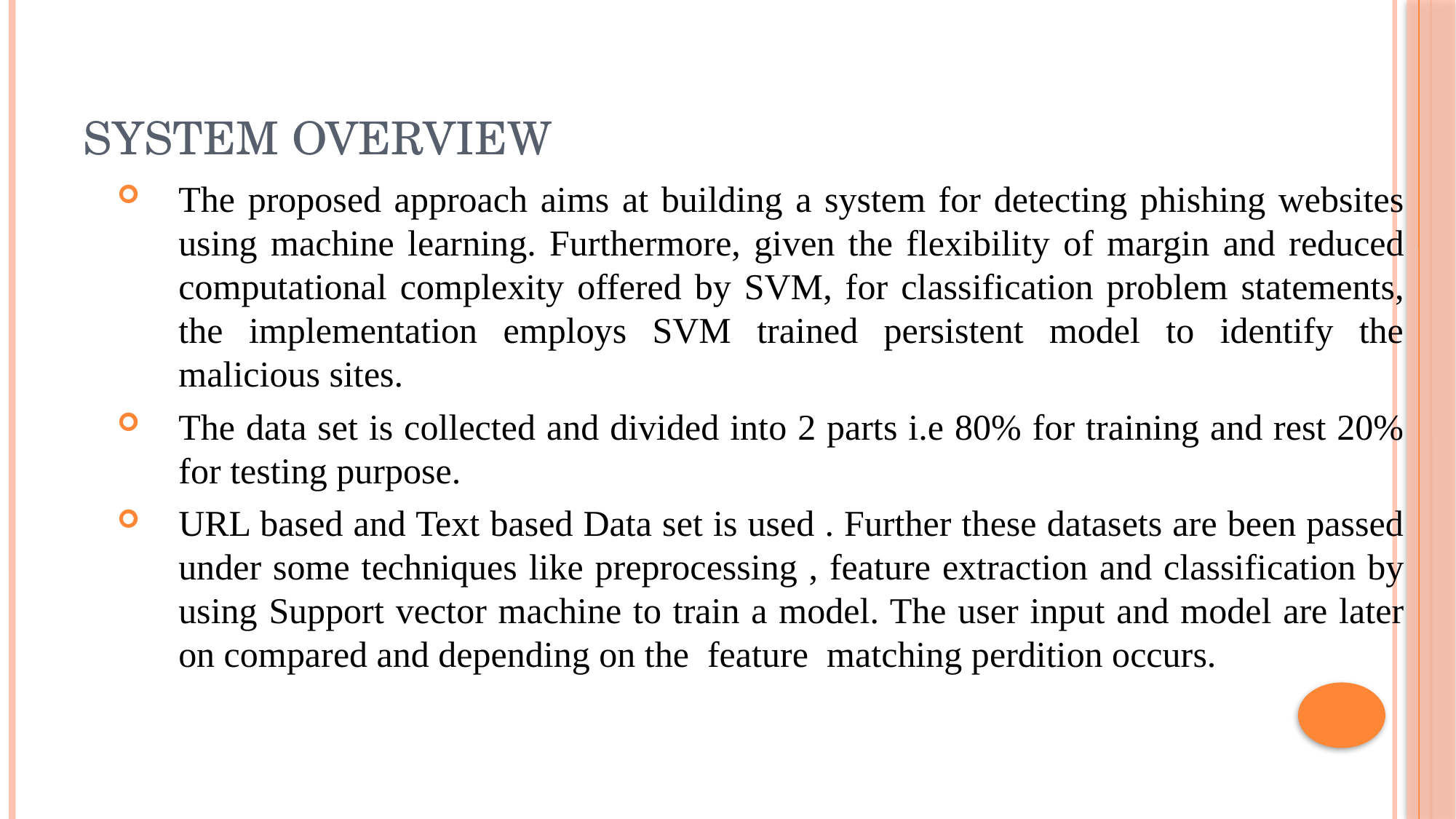

# SYSTEM OVERVIEW
The proposed approach aims at building a system for detecting phishing websites using machine learning. Furthermore, given the flexibility of margin and reduced computational complexity offered by SVM, for classification problem statements, the implementation employs SVM trained persistent model to identify the malicious sites.
The data set is collected and divided into 2 parts i.e 80% for training and rest 20% for testing purpose.
URL based and Text based Data set is used . Further these datasets are been passed under some techniques like preprocessing , feature extraction and classification by using Support vector machine to train a model. The user input and model are later on compared and depending on the  feature  matching perdition occurs.